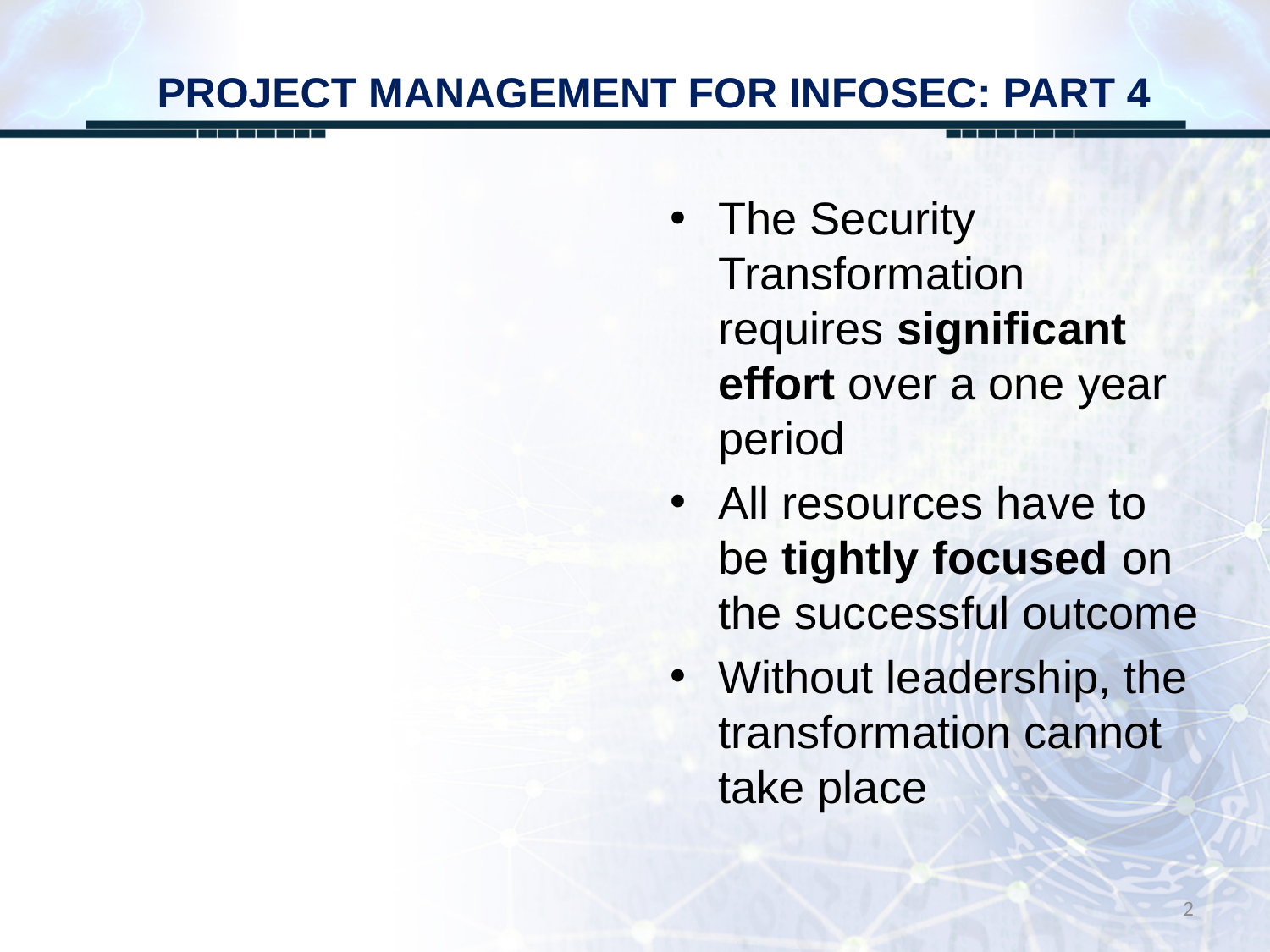

# PROJECT MANAGEMENT FOR INFOSEC: PART 4
The Security Transformation requires significant effort over a one year period
All resources have to be tightly focused on the successful outcome
Without leadership, the transformation cannot take place
2